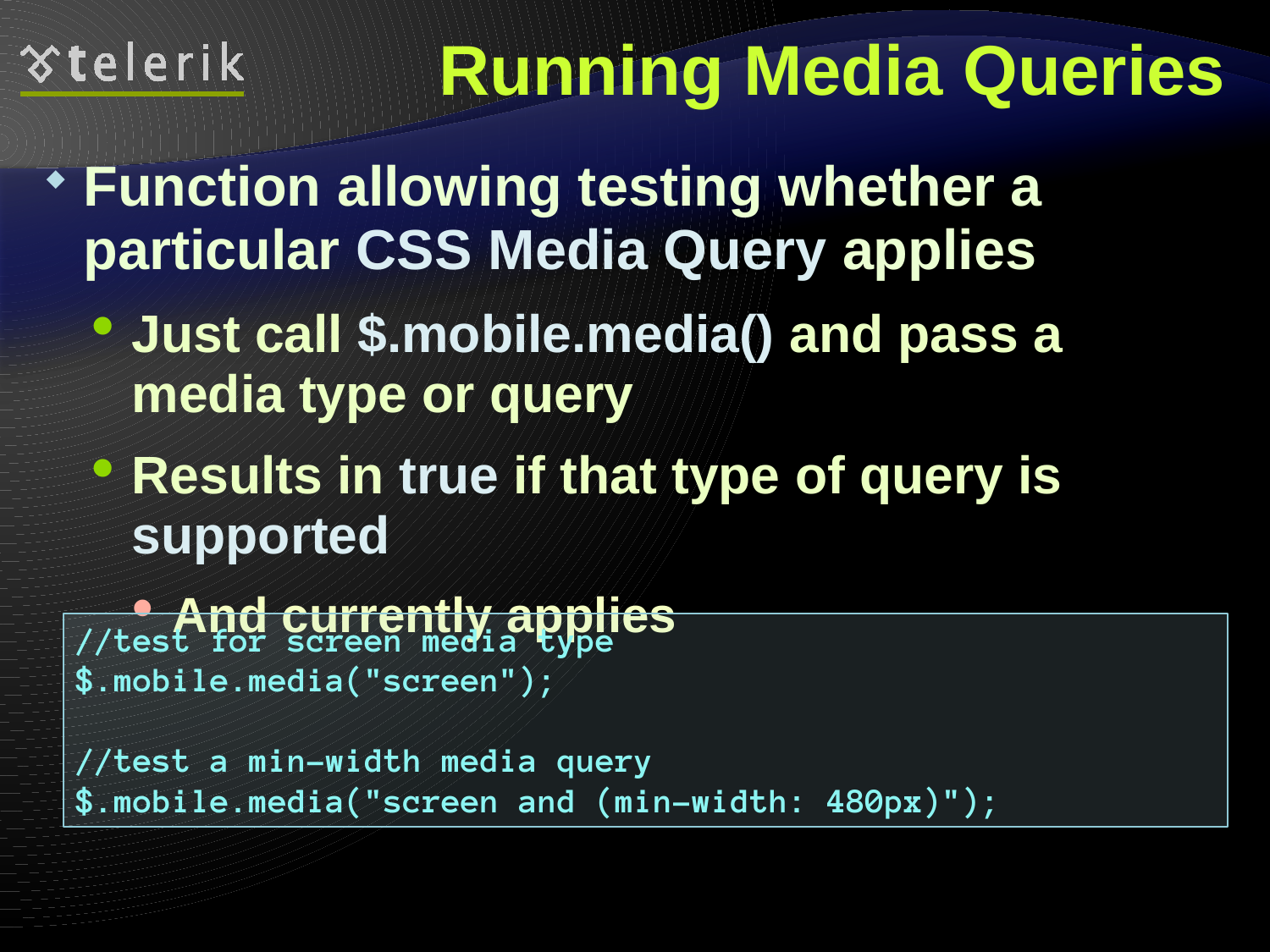

# Running Media Queries
Function allowing testing whether a particular CSS Media Query applies
Just call $.mobile.media() and pass a media type or query
Results in true if that type of query is supported
And currently applies
//test for screen media type
$.mobile.media("screen");

//test a min-width media query
$.mobile.media("screen and (min-width: 480px)");